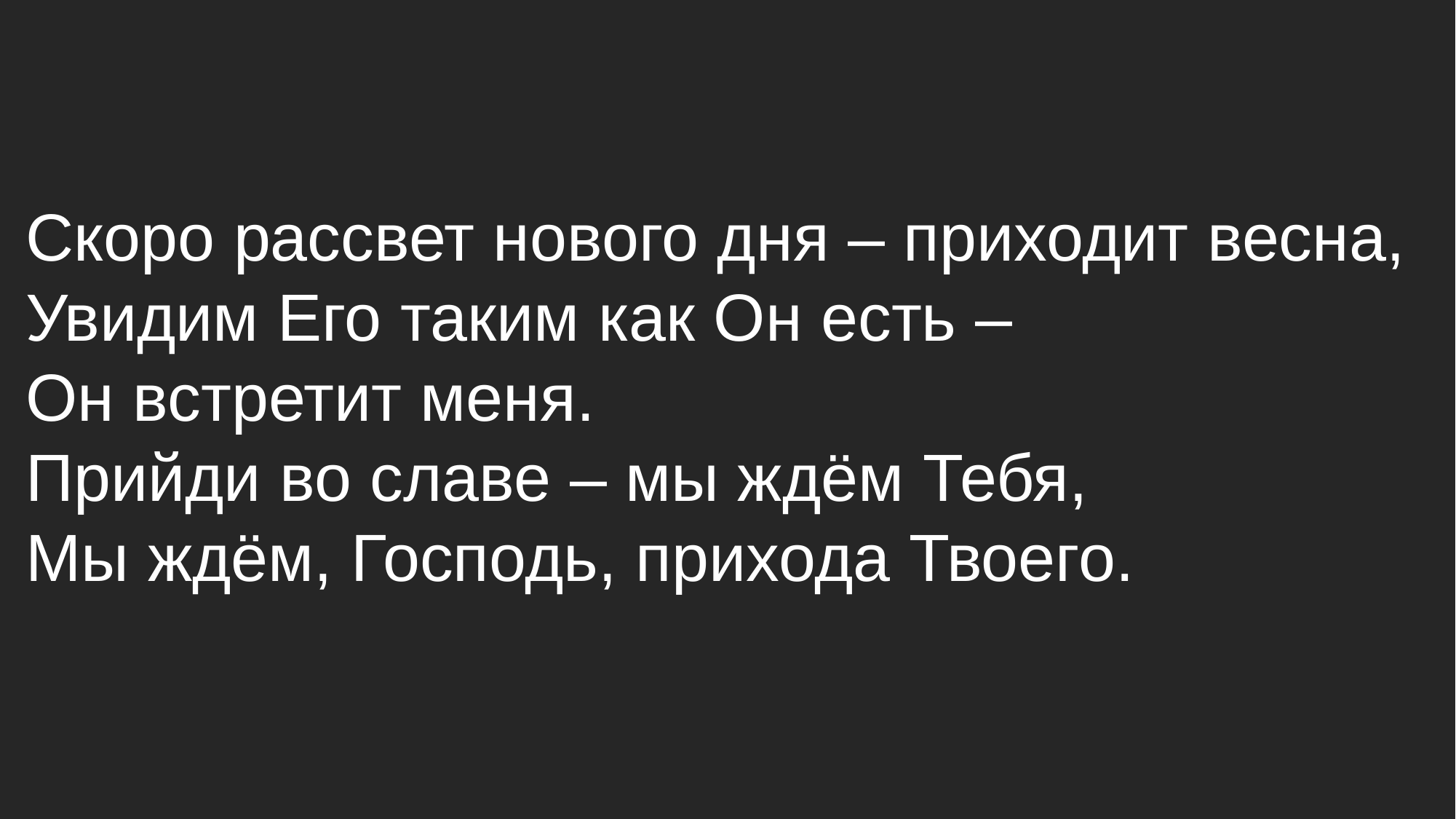

# Скоро рассвет нового дня – приходит весна, Увидим Его таким как Он есть – Он встретит меня. Прийди во славе – мы ждём Тебя, Мы ждём, Господь, прихода Твоего.